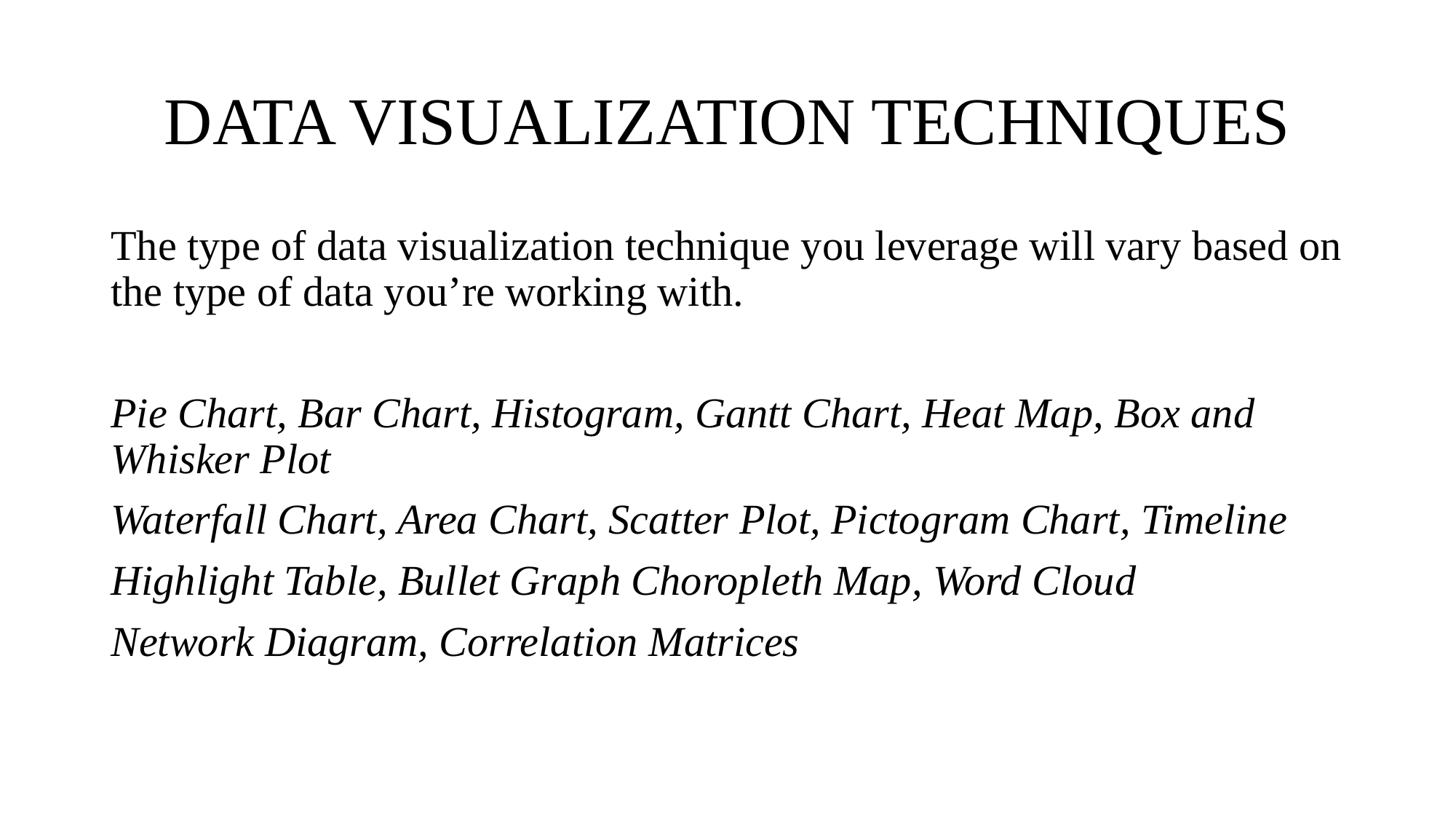

# DATA VISUALIZATION TECHNIQUES
The type of data visualization technique you leverage will vary based on the type of data you’re working with.

Pie Chart, Bar Chart, Histogram, Gantt Chart, Heat Map, Box and Whisker Plot
Waterfall Chart, Area Chart, Scatter Plot, Pictogram Chart, Timeline
Highlight Table, Bullet Graph Choropleth Map, Word Cloud
Network Diagram, Correlation Matrices